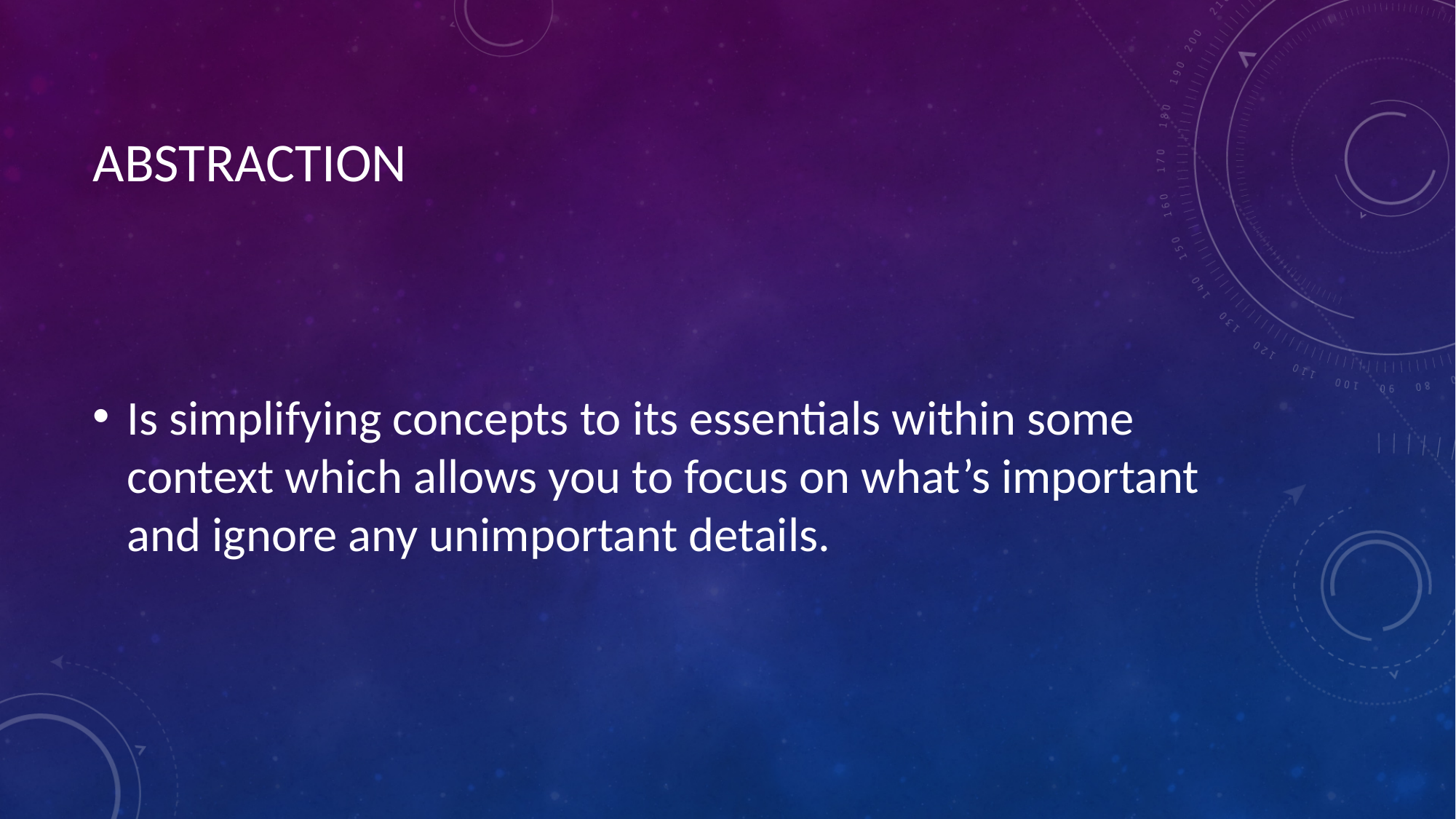

# Abstraction
Is simplifying concepts to its essentials within some context which allows you to focus on what’s important and ignore any unimportant details.